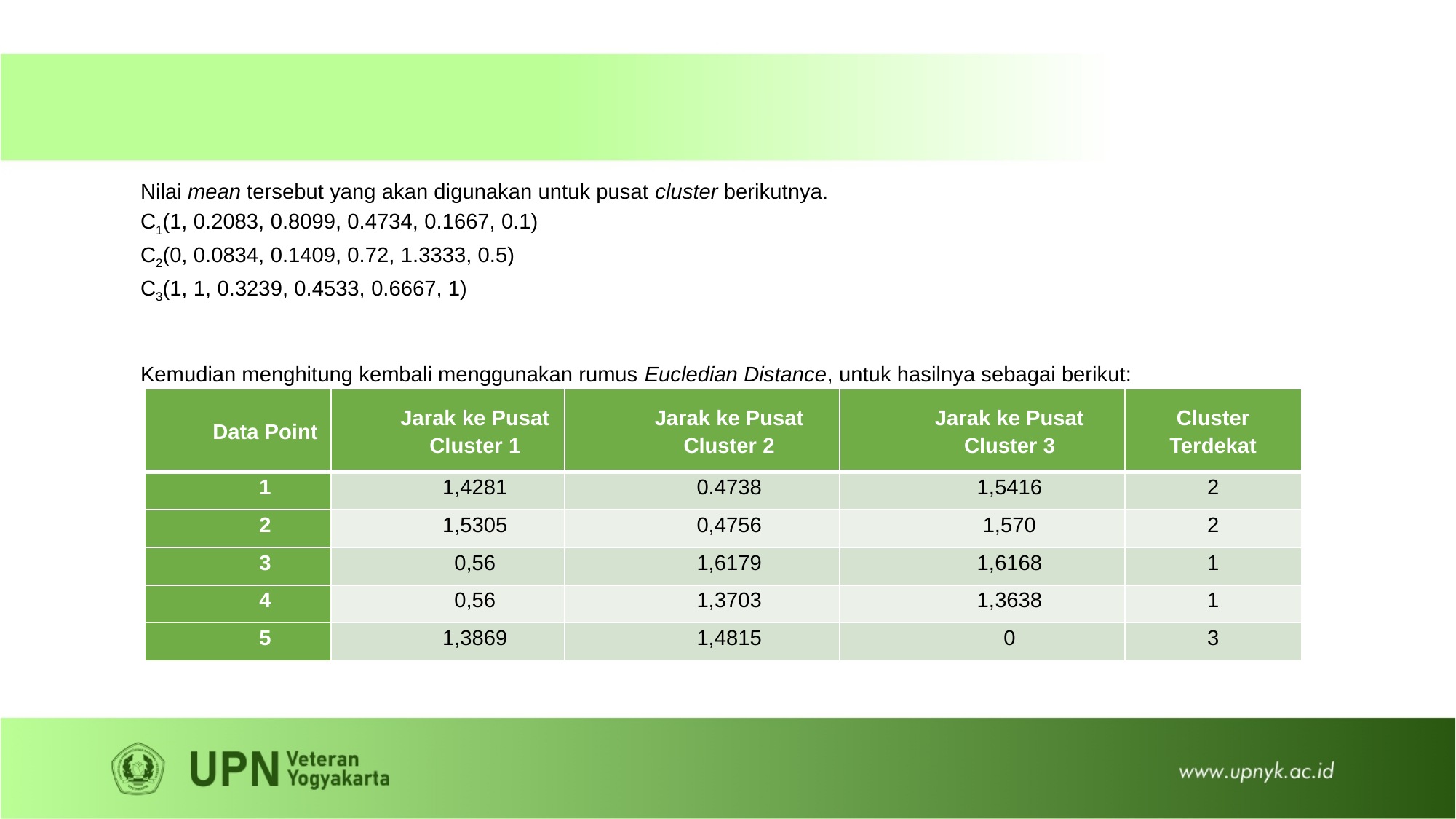

Nilai mean tersebut yang akan digunakan untuk pusat cluster berikutnya.
C1(1, 0.2083, 0.8099, 0.4734, 0.1667, 0.1)
C2(0, 0.0834, 0.1409, 0.72, 1.3333, 0.5)
C3(1, 1, 0.3239, 0.4533, 0.6667, 1)

Kemudian menghitung kembali menggunakan rumus Eucledian Distance, untuk hasilnya sebagai berikut:

| Data Point | Jarak ke Pusat Cluster 1 | Jarak ke Pusat Cluster 2 | Jarak ke Pusat Cluster 3 | Cluster Terdekat |
| --- | --- | --- | --- | --- |
| 1 | 1,4281 | 0.4738 | 1,5416 | 2 |
| 2 | 1,5305 | 0,4756 | 1,570 | 2 |
| 3 | 0,56 | 1,6179 | 1,6168 | 1 |
| 4 | 0,56 | 1,3703 | 1,3638 | 1 |
| 5 | 1,3869 | 1,4815 | 0 | 3 |